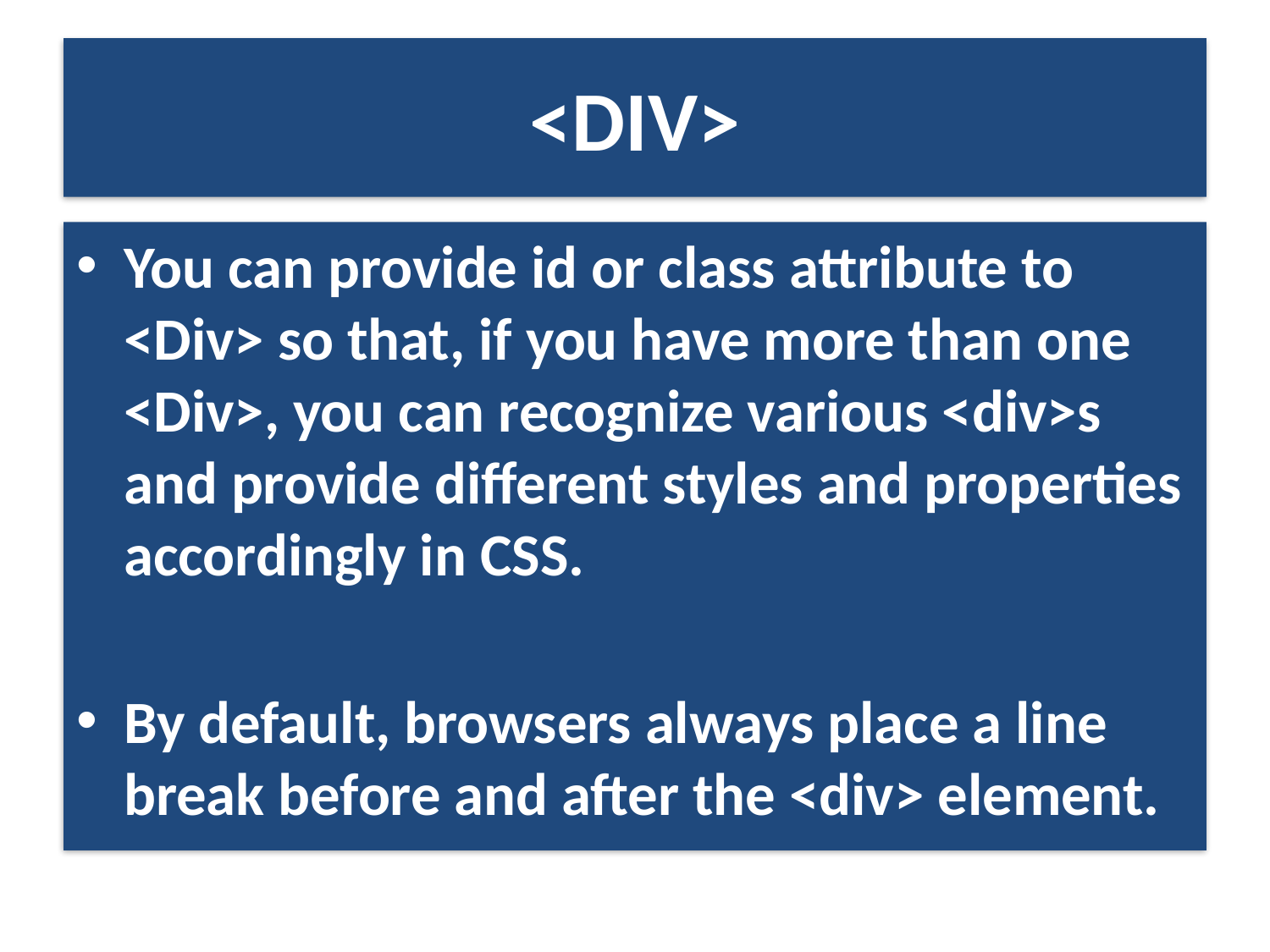

# <DIV>
You can provide id or class attribute to <Div> so that, if you have more than one <Div>, you can recognize various <div>s and provide different styles and properties accordingly in CSS.

By default, browsers always place a line break before and after the <div> element.